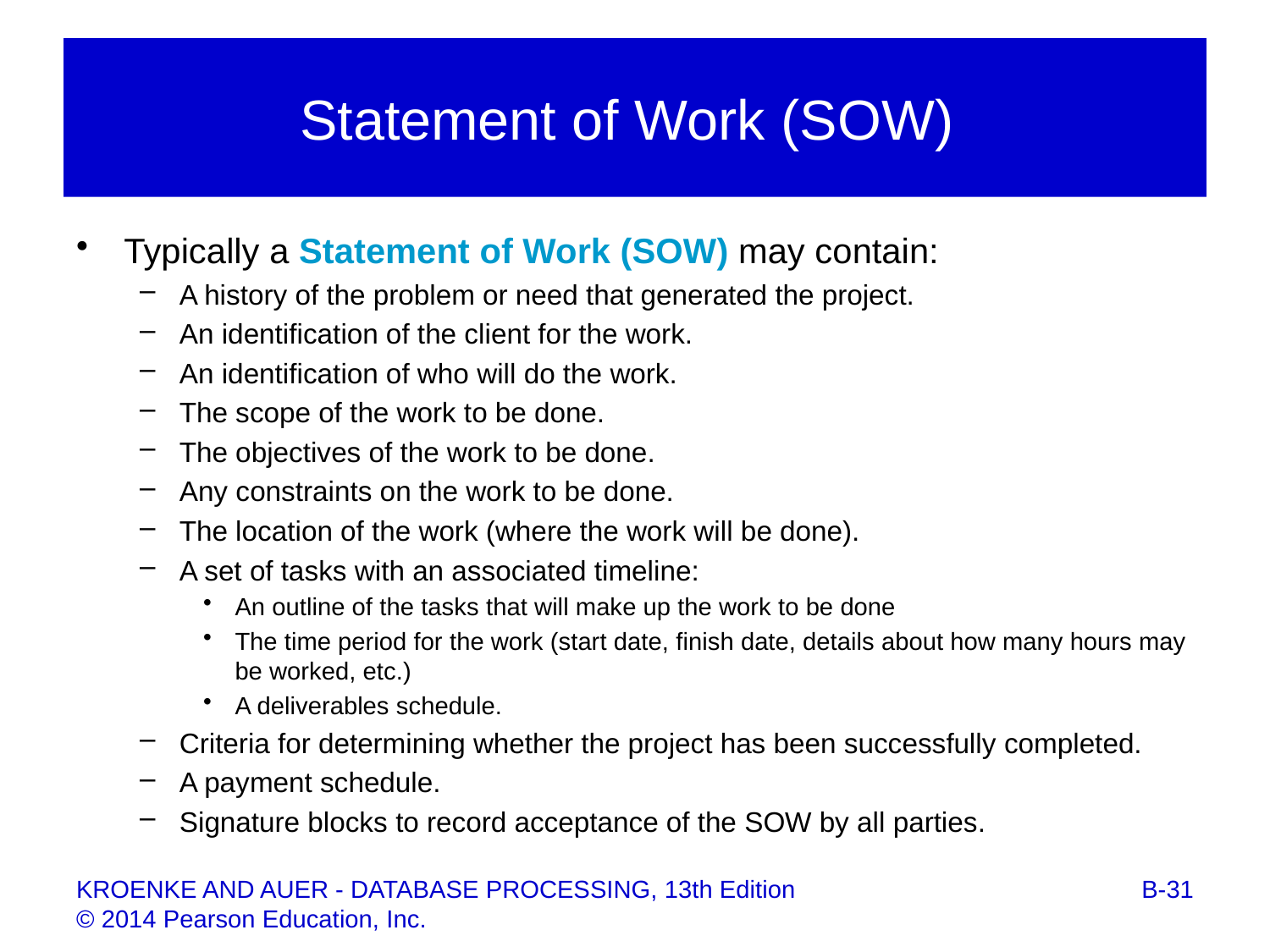

# Statement of Work (SOW)
Typically a Statement of Work (SOW) may contain:
A history of the problem or need that generated the project.
An identification of the client for the work.
An identification of who will do the work.
The scope of the work to be done.
The objectives of the work to be done.
Any constraints on the work to be done.
The location of the work (where the work will be done).
A set of tasks with an associated timeline:
An outline of the tasks that will make up the work to be done
The time period for the work (start date, finish date, details about how many hours may be worked, etc.)
A deliverables schedule.
Criteria for determining whether the project has been successfully completed.
A payment schedule.
Signature blocks to record acceptance of the SOW by all parties.

B-31
KROENKE AND AUER - DATABASE PROCESSING, 13th Edition © 2014 Pearson Education, Inc.